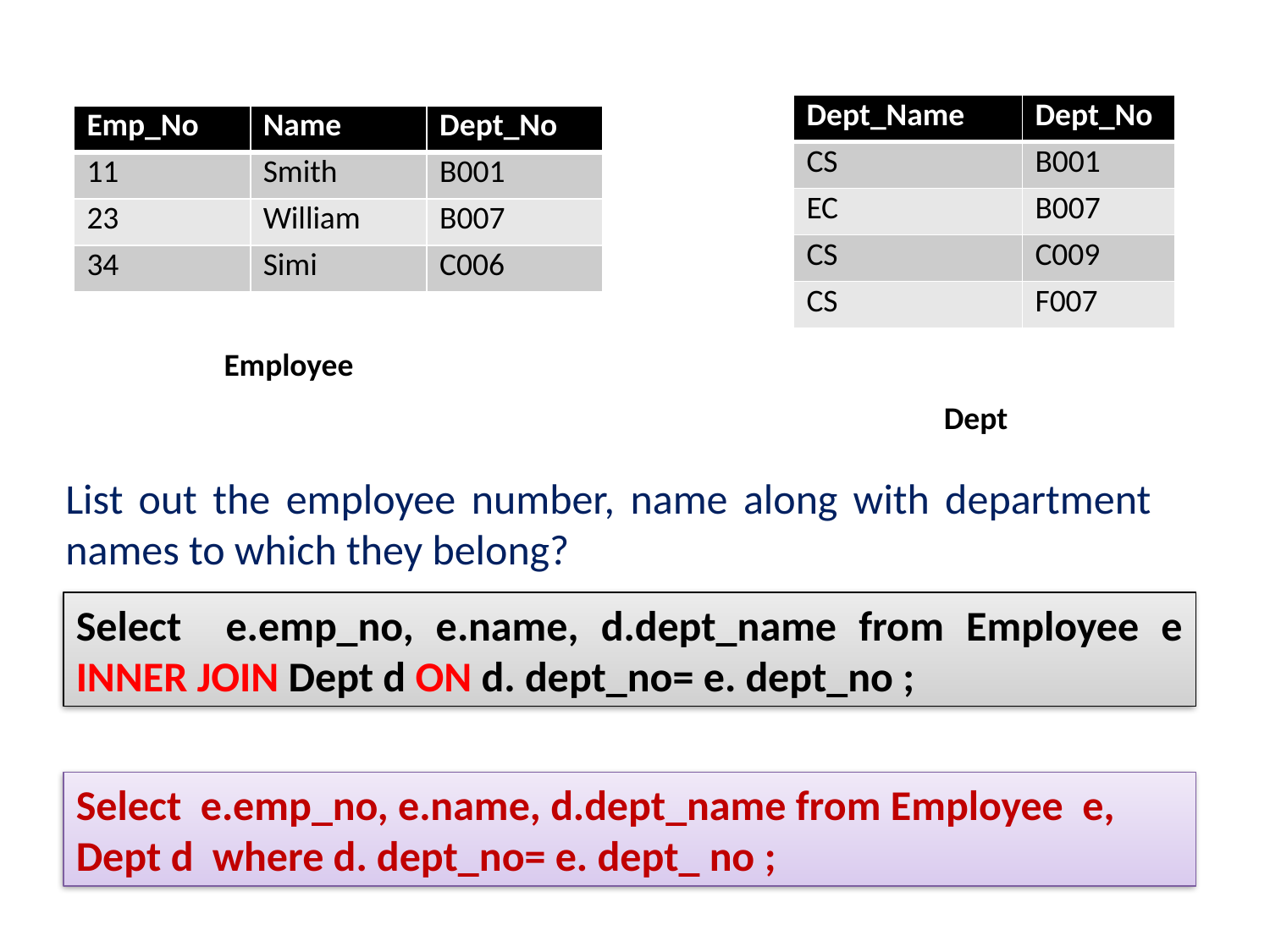

| Dept\_Name | Dept\_No |
| --- | --- |
| CS | B001 |
| EC | B007 |
| CS | C009 |
| CS | F007 |
| Emp\_No | Name | Dept\_No |
| --- | --- | --- |
| 11 | Smith | B001 |
| 23 | William | B007 |
| 34 | Simi | C006 |
Employee
Dept
List out the employee number, name along with department names to which they belong?
Select  e.emp_no, e.name, d.dept_name from Employee e INNER JOIN Dept d ON d. dept_no= e. dept_no ;
Select  e.emp_no, e.name, d.dept_name from Employee  e, Dept d  where d. dept_no= e. dept_ no ;